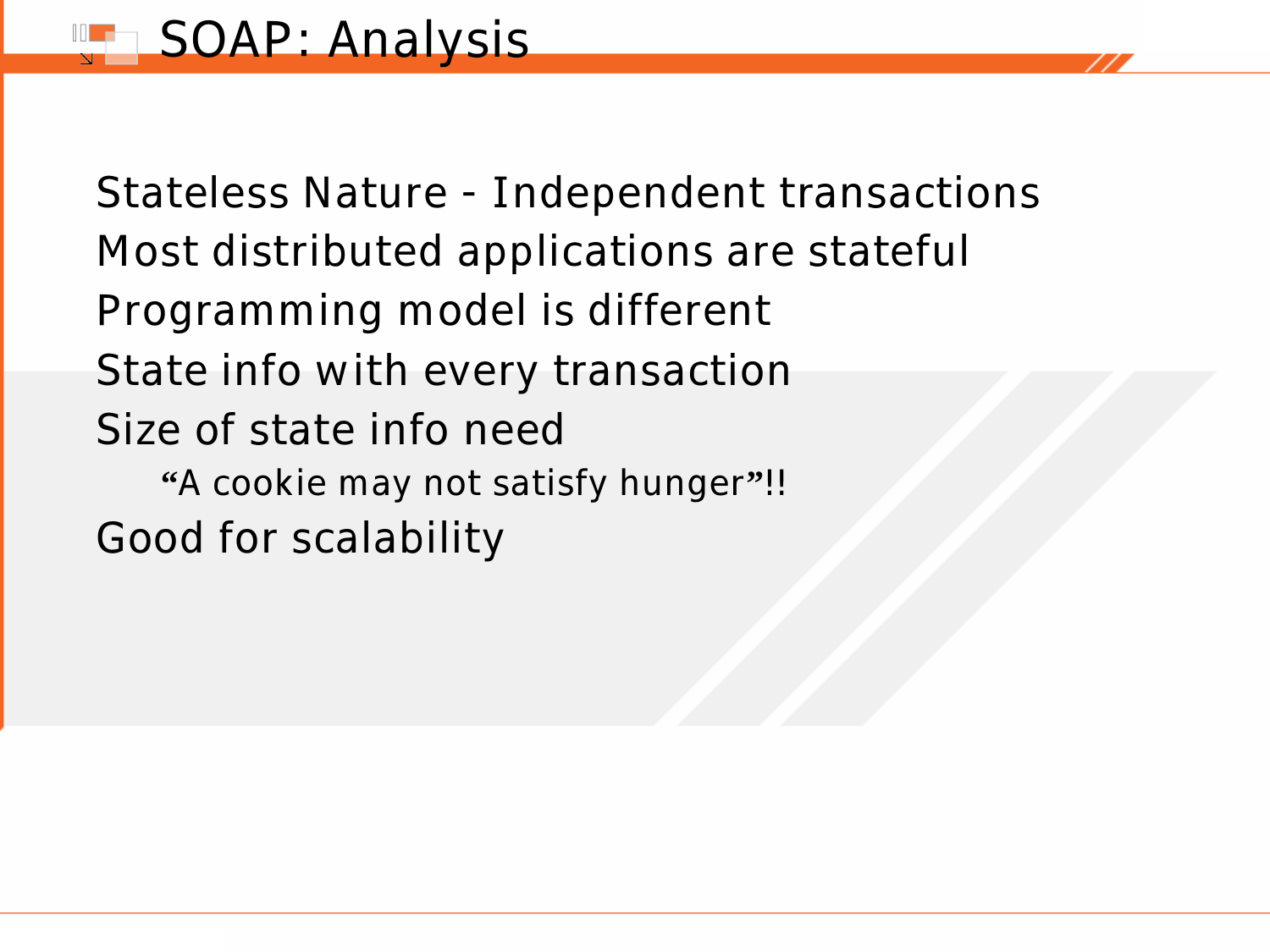

# SOAP: Analysis
Stateless Nature - Independent transactions
Most distributed applications are stateful
Programming model is different
State info with every transaction
Size of state info need
“A cookie may not satisfy hunger”!!
Good for scalability